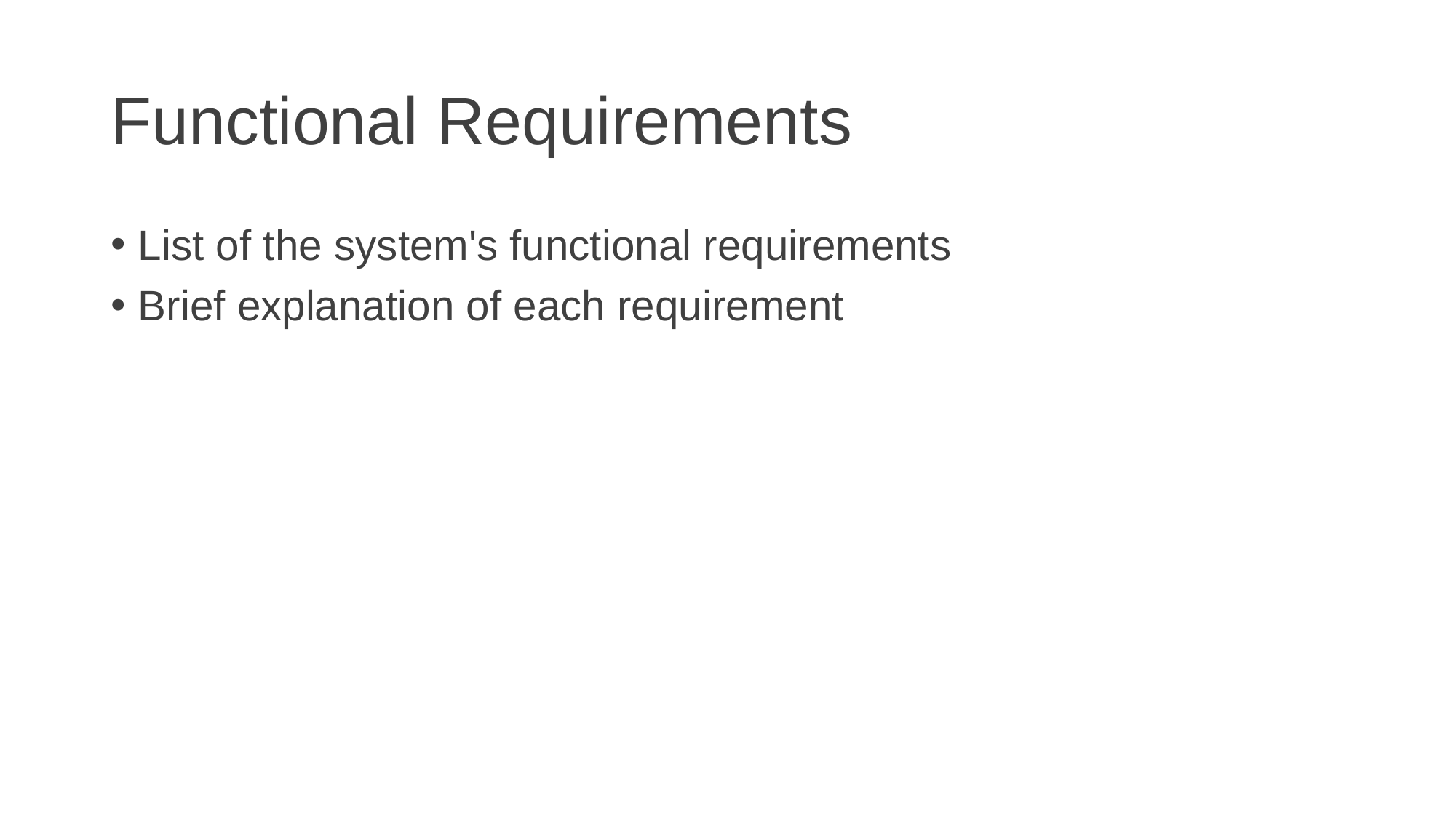

# Functional Requirements
List of the system's functional requirements
Brief explanation of each requirement